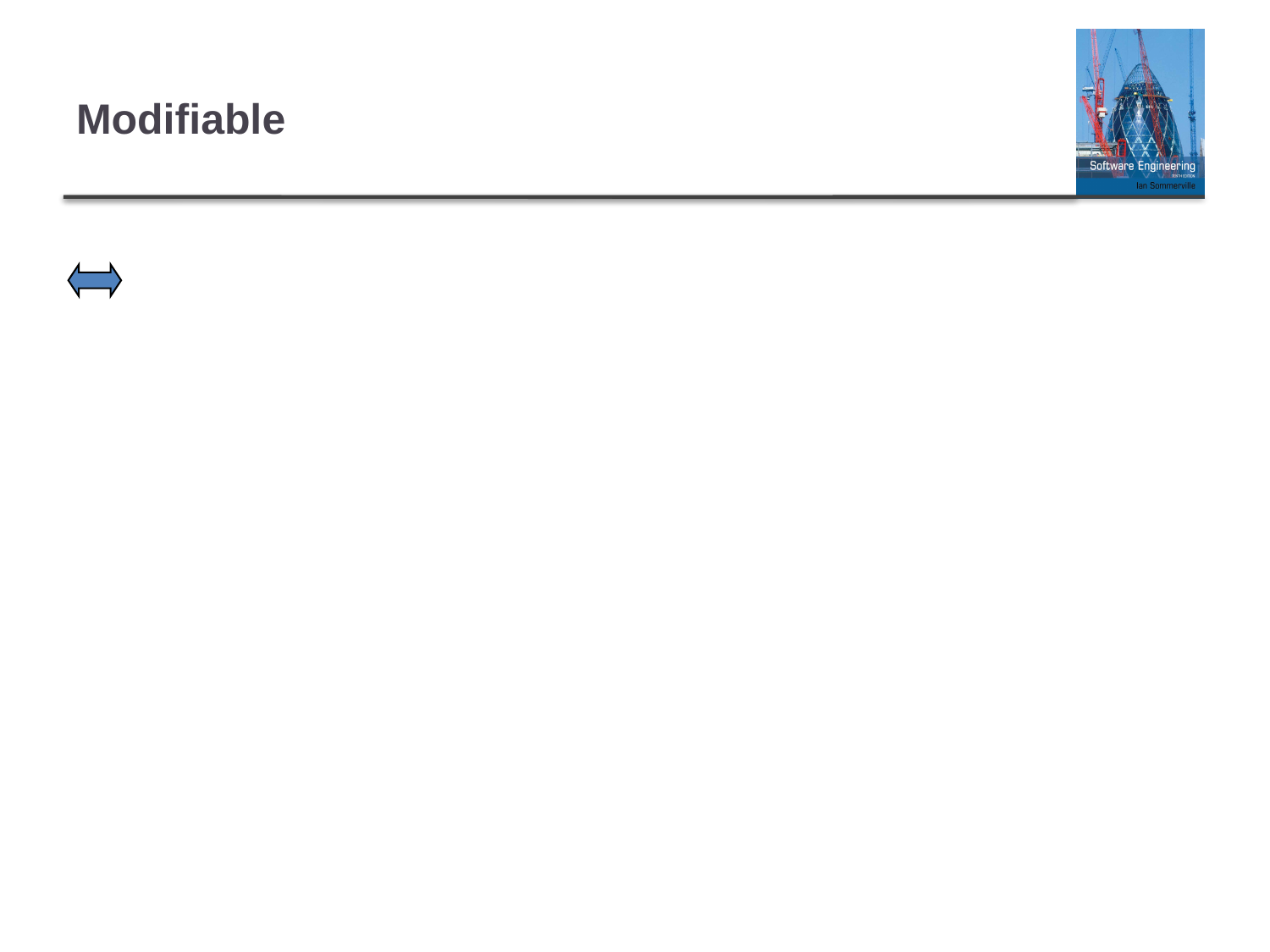

# Modifiable
	 The style and structure of SRS should make it possible to change it easily, completely and consistently
Coherent and easy-to-use organization with a table of contents, index, explicit cross-referencing
No redundancy
Express each requirement separately